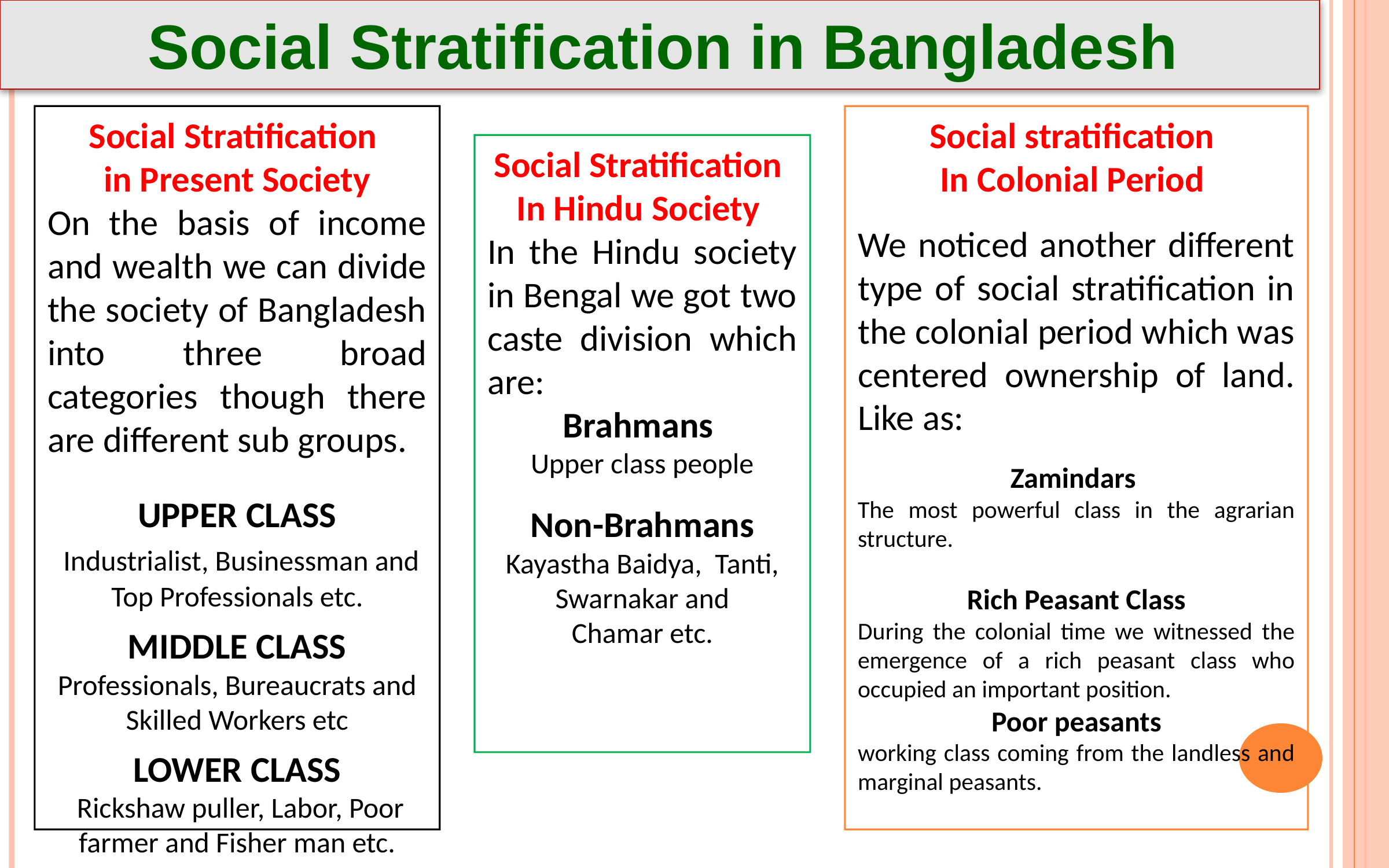

Social Stratification in Bangladesh

Social Stratification
in Present Society
On the basis of income and wealth we can divide the society of Bangladesh into three broad categories though there are different sub groups.

UPPER CLASS
 Industrialist, Businessman and Top Professionals etc.

MIDDLE CLASS
Professionals, Bureaucrats and Skilled Workers etc

LOWER CLASS
 Rickshaw puller, Labor, Poor farmer and Fisher man etc.
Social stratification
In Colonial Period

We noticed another different type of social stratification in the colonial period which was centered ownership of land. Like as:

Zamindars
The most powerful class in the agrarian structure.

Rich Peasant Class
During the colonial time we witnessed the emergence of a rich peasant class who occupied an important position.
Poor peasants
working class coming from the landless and marginal peasants.
Social Stratification
In Hindu Society
In the Hindu society in Bengal we got two caste division which are:
Brahmans
Upper class people

Non-Brahmans
Kayastha Baidya,  Tanti, Swarnakar and
Chamar etc.